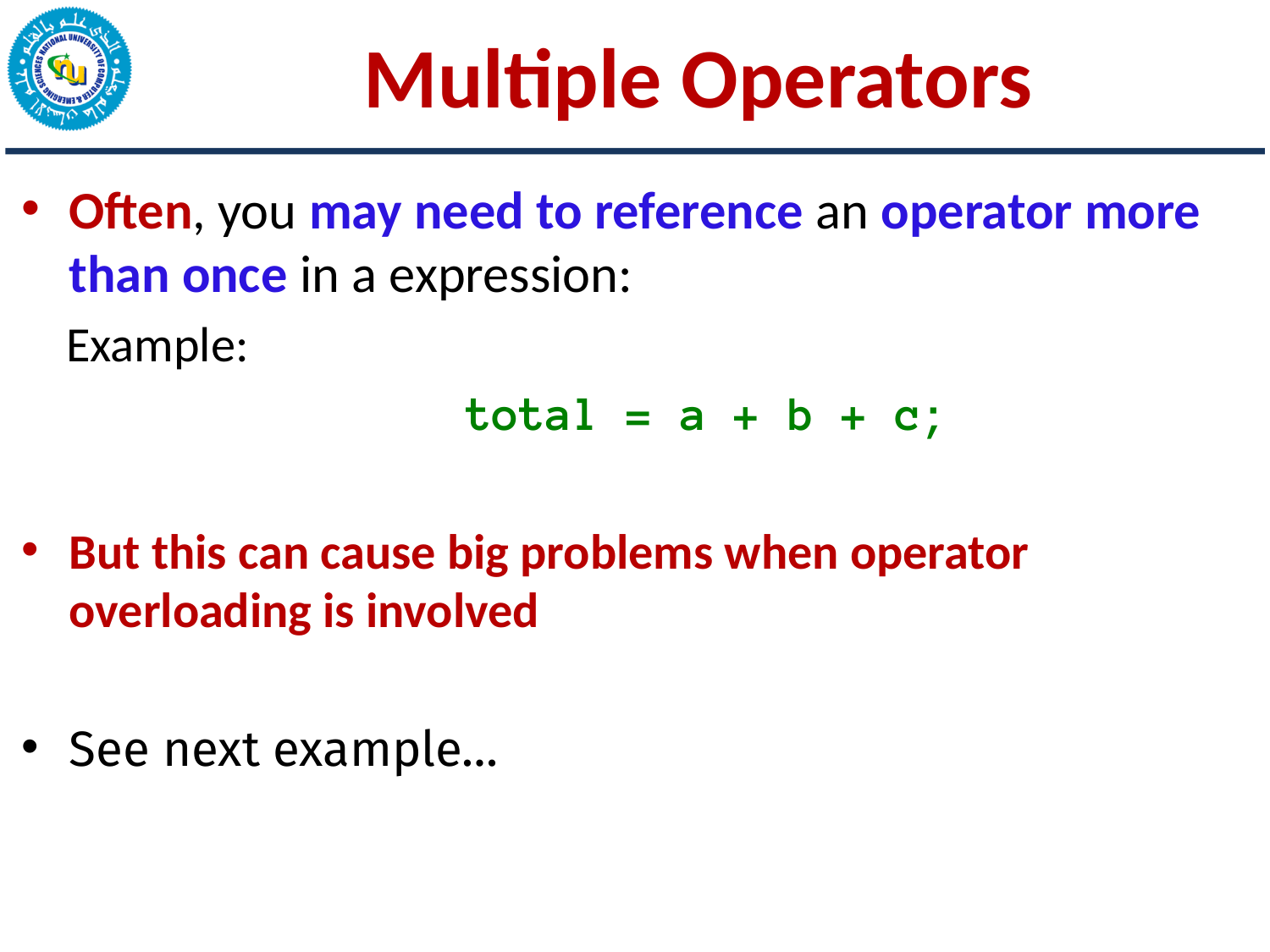

# Multiple Operators

Often, you may need to reference an operator more than once in a expression:
    Example:
			total = a + b + c;

But this can cause big problems when operator overloading is involved

See next example…